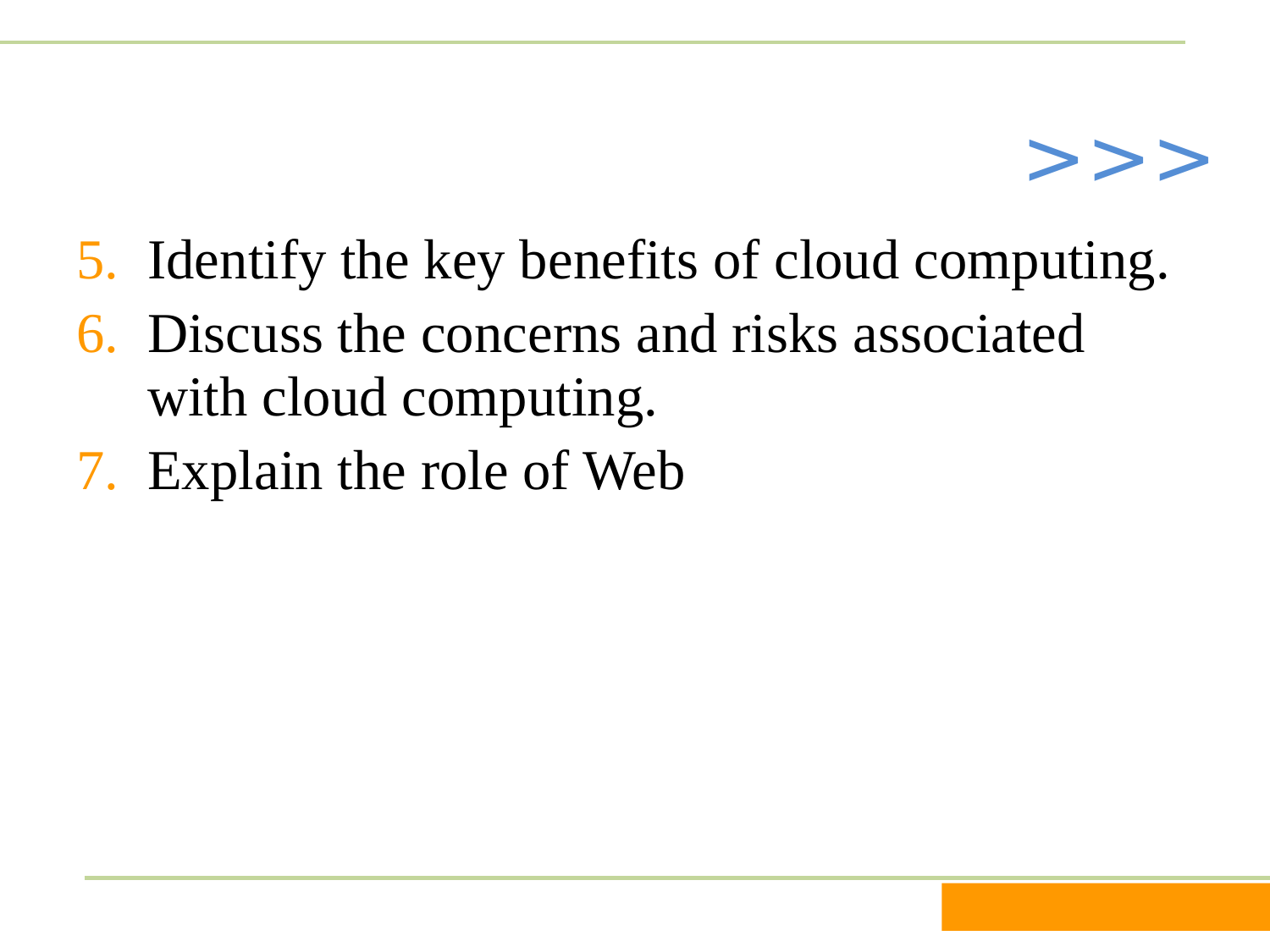

Identify the key benefits of cloud computing.
Discuss the concerns and risks associated with cloud computing.
Explain the role of Web